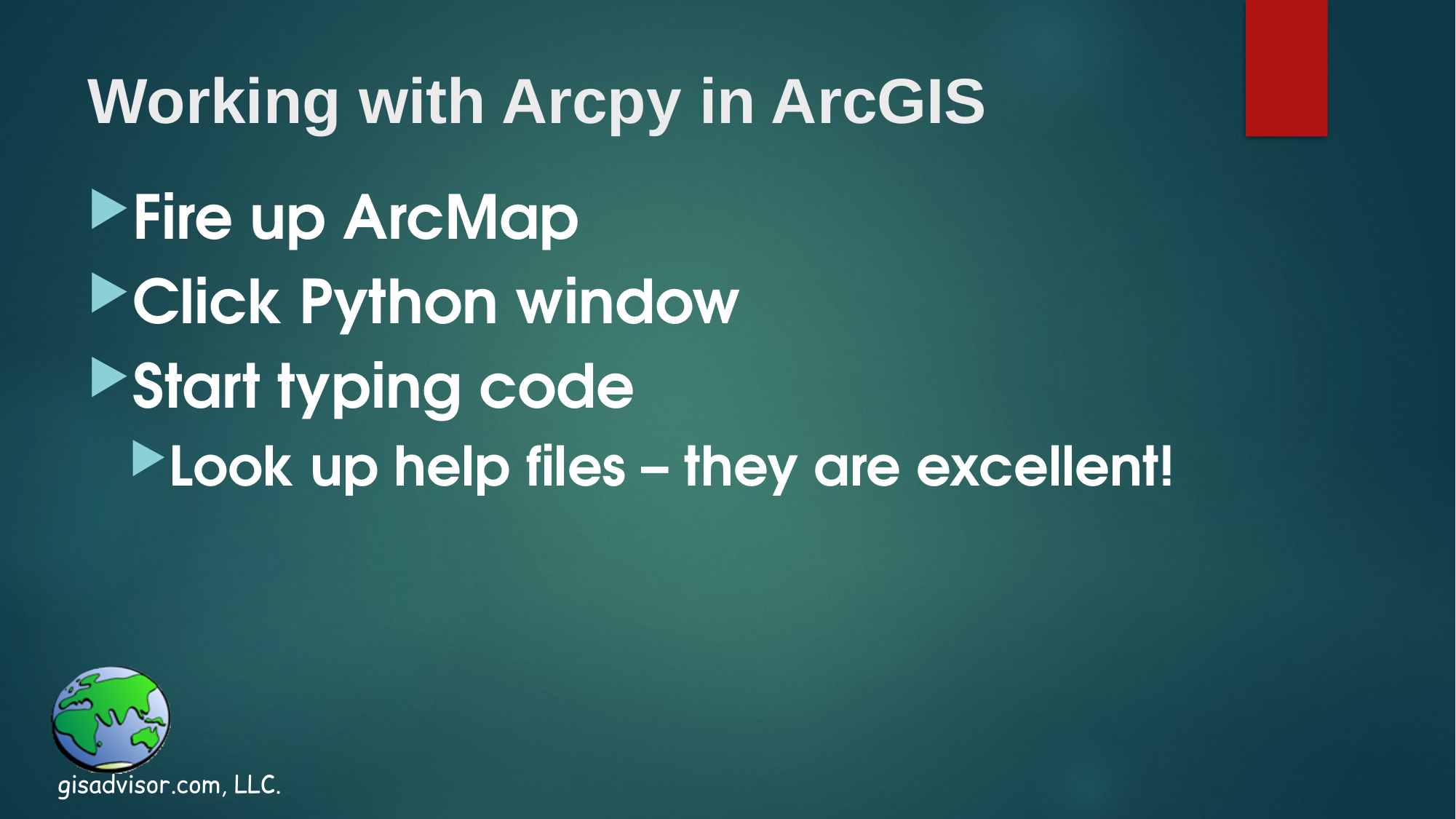

# Working with Arcpy in ArcGIS
Fire up ArcMap
Click Python window
Start typing code
Look up help files – they are excellent!